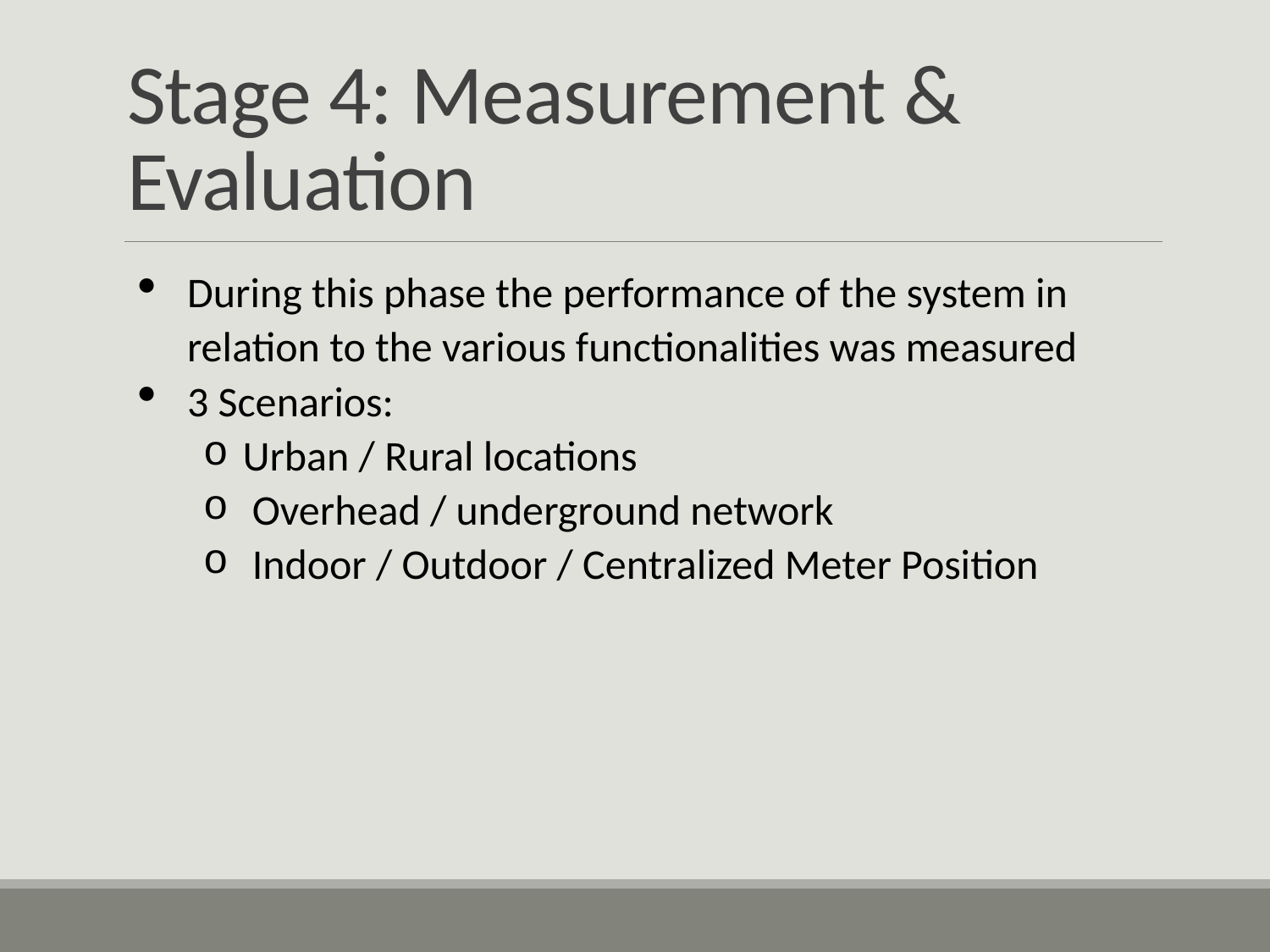

# Stage 4: Measurement & Evaluation
During this phase the performance of the system in relation to the various functionalities was measured
3 Scenarios:
Urban / Rural locations
 Overhead / underground network
 Indoor / Outdoor / Centralized Meter Position